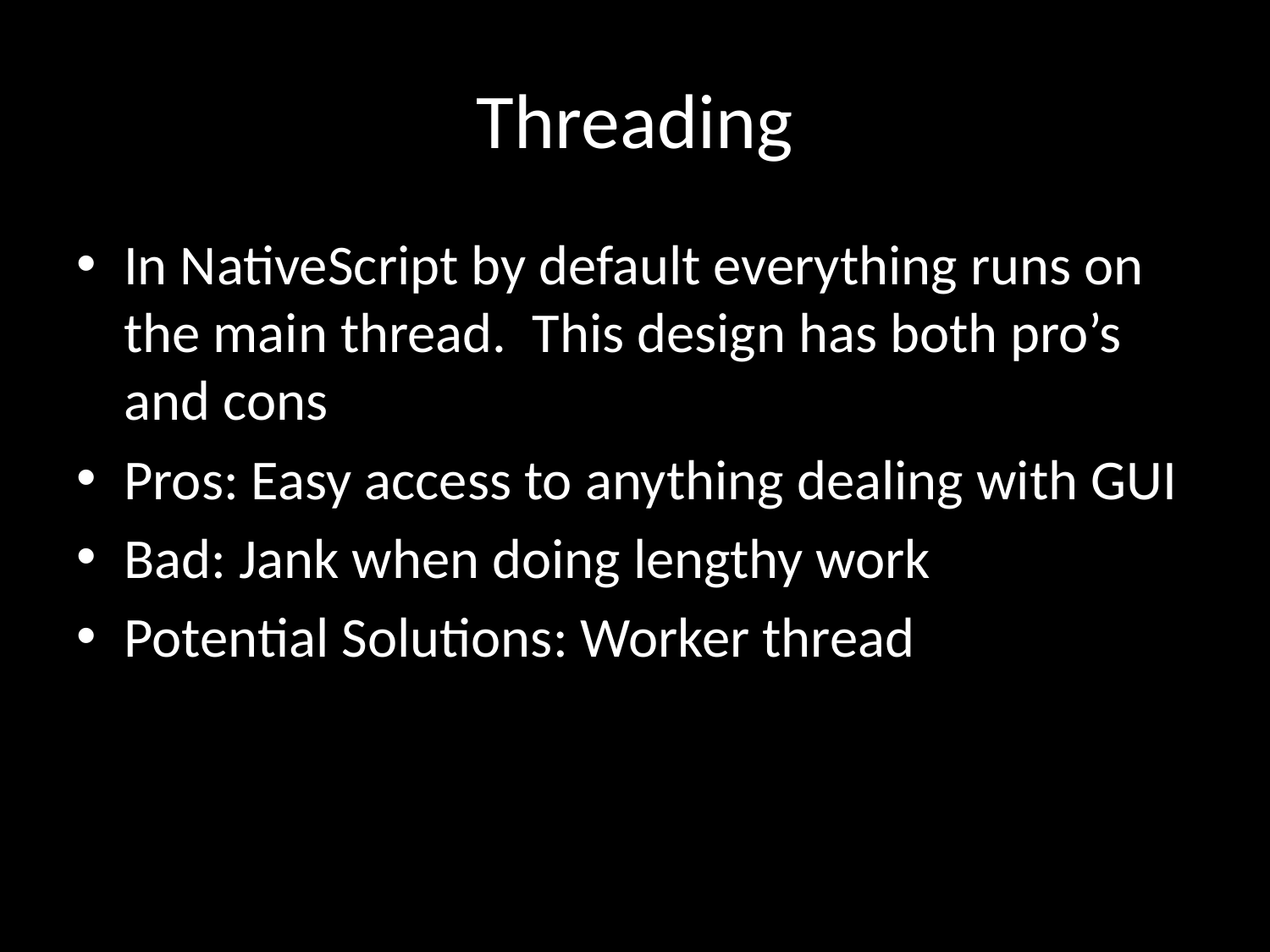

# Threading
In NativeScript by default everything runs on the main thread.  This design has both pro’s and cons
Pros: Easy access to anything dealing with GUI
Bad: Jank when doing lengthy work
Potential Solutions: Worker thread